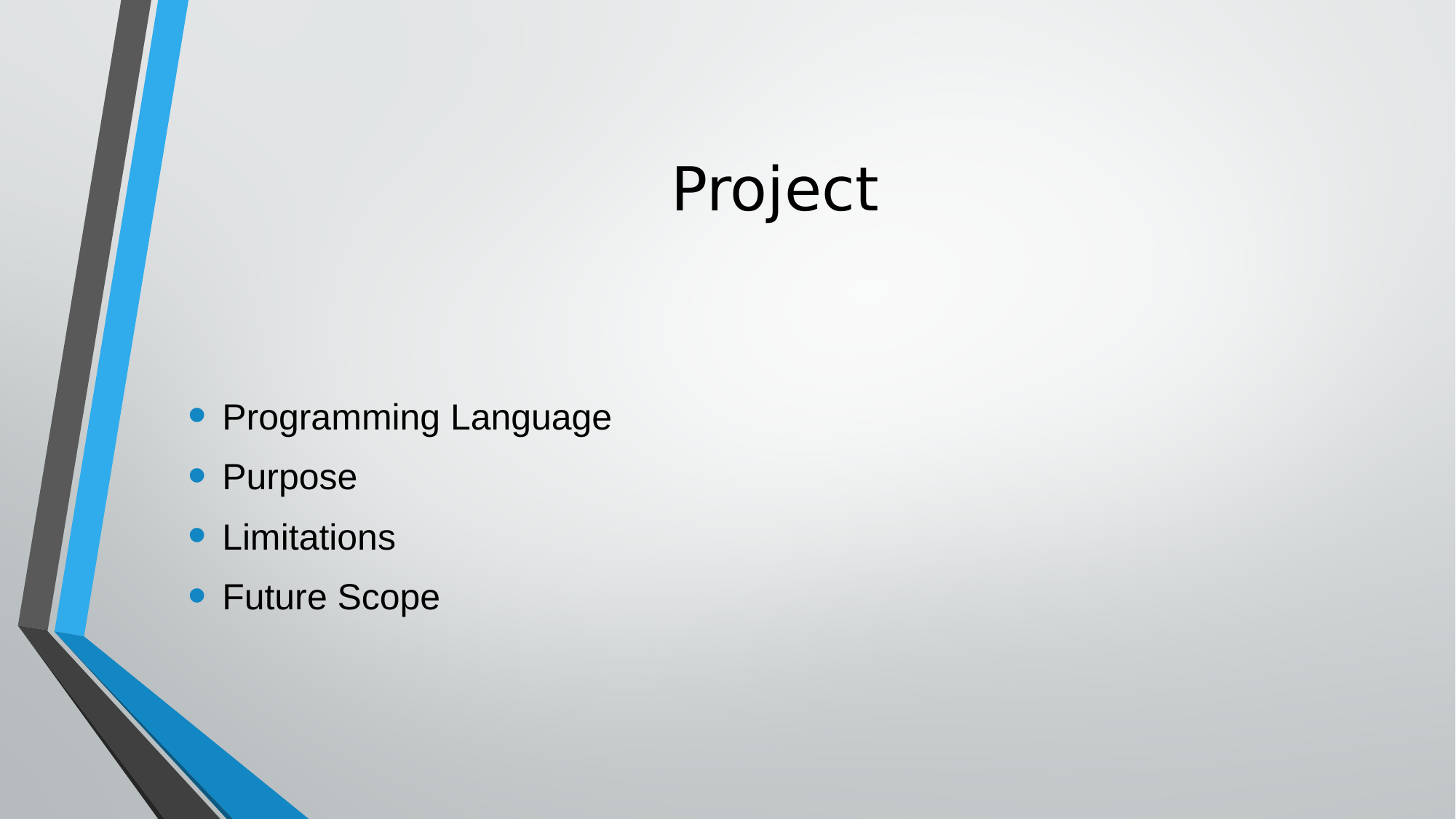

# Project

Programming Language
Purpose
Limitations
Future Scope